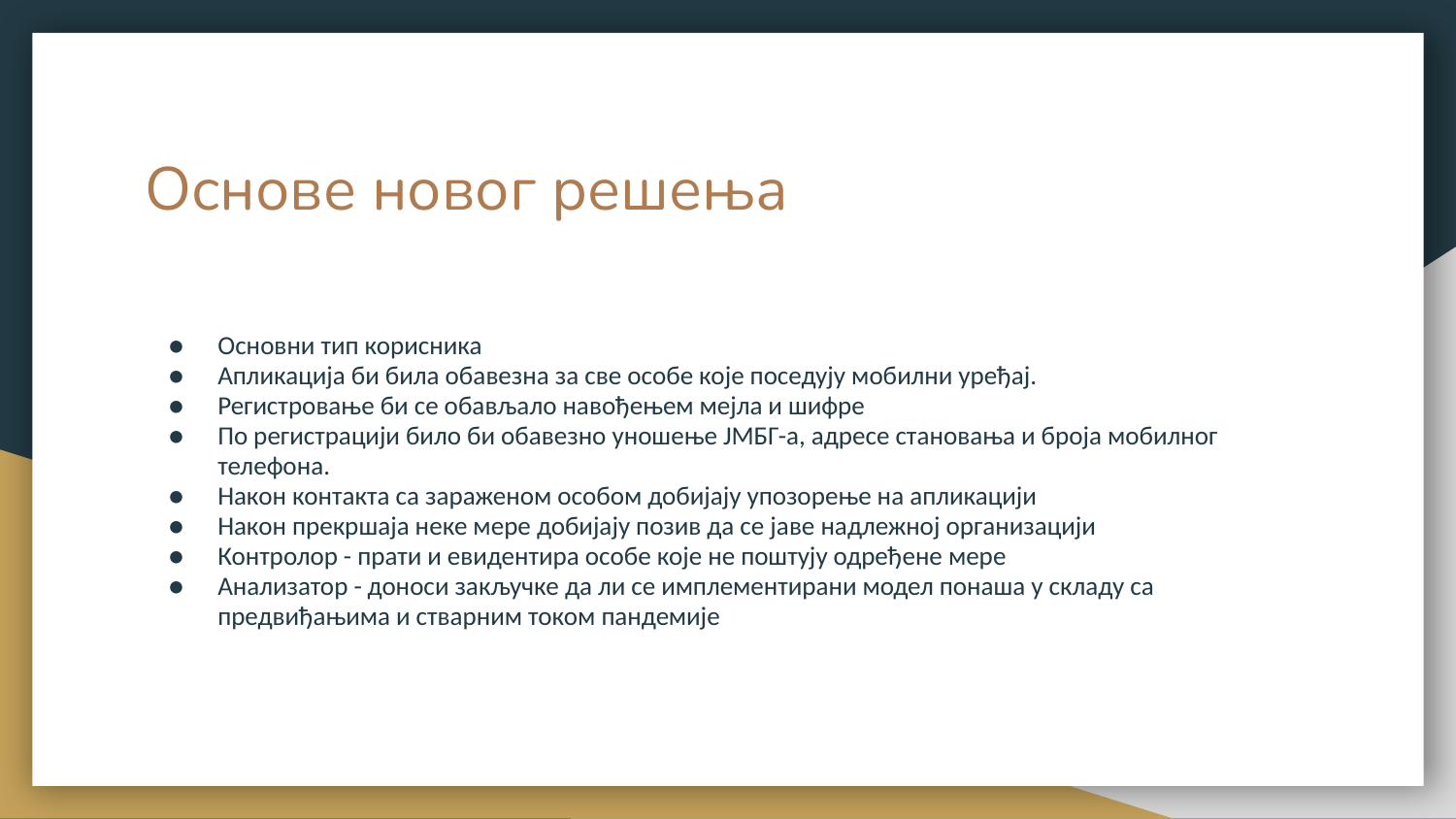

# Основе новог решења
Основни тип корисника
Апликација би била обавезна за све особе које поседују мобилни уређај.
Регистровање би се обављало навођењем мејла и шифре
По регистрацији било би обавезно уношење ЈМБГ-а, адресе становања и броја мобилног телефона.
Након контакта са зараженом особом добијају упозорење на апликацији
Након прекршаја неке мере добијају позив да се јаве надлежној организацији
Контролор - прати и евидентира особе које не поштују одређене мере
Анализатор - доноси закључке да ли се имплементирани модел понаша у складу са предвиђањима и стварним током пандемије